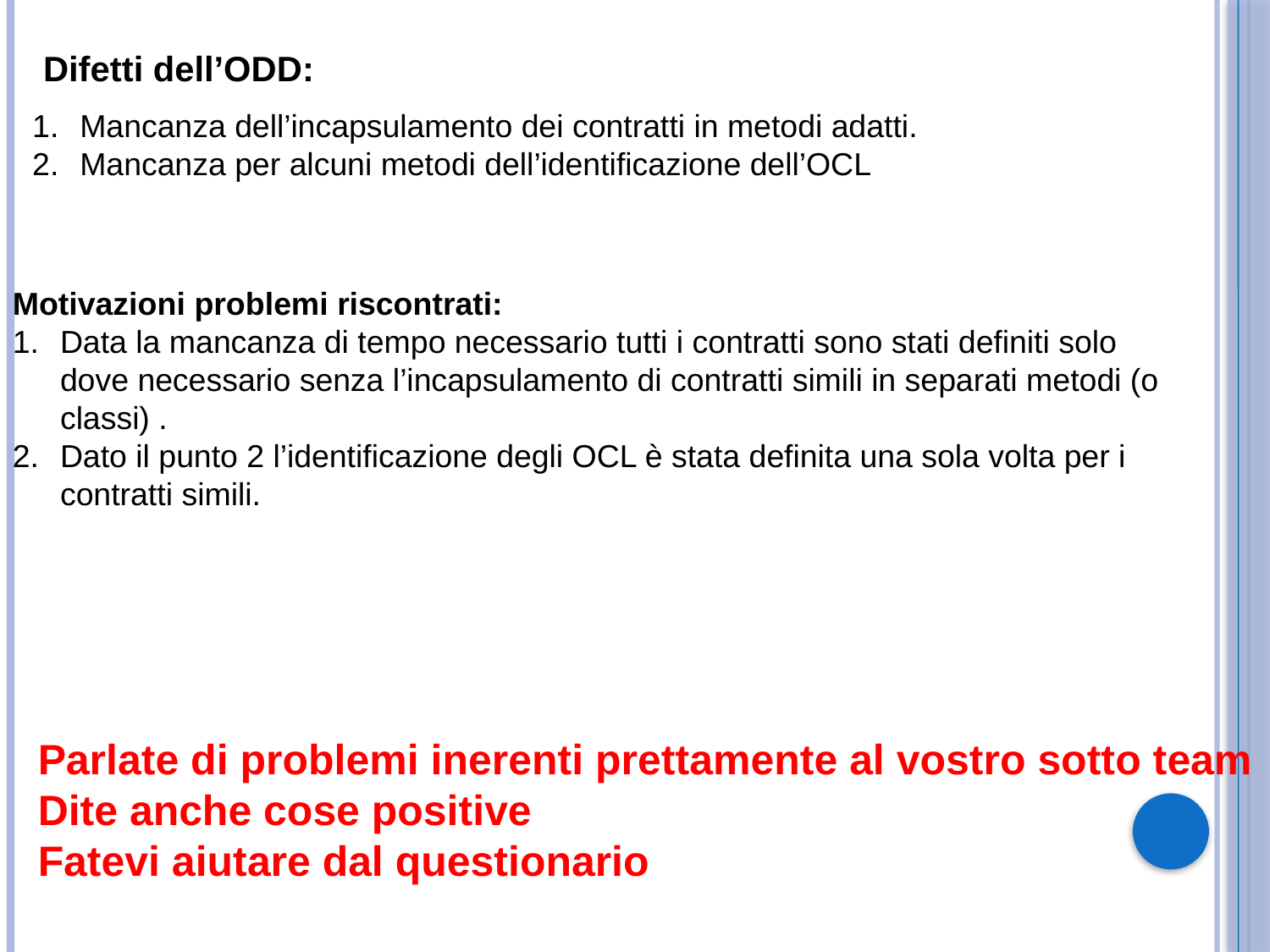

Difetti dell’ODD:
Mancanza dell’incapsulamento dei contratti in metodi adatti.
Mancanza per alcuni metodi dell’identificazione dell’OCL
Motivazioni problemi riscontrati:
Data la mancanza di tempo necessario tutti i contratti sono stati definiti solo dove necessario senza l’incapsulamento di contratti simili in separati metodi (o classi) .
Dato il punto 2 l’identificazione degli OCL è stata definita una sola volta per i contratti simili.
Parlate di problemi inerenti prettamente al vostro sotto team
Dite anche cose positive
Fatevi aiutare dal questionario